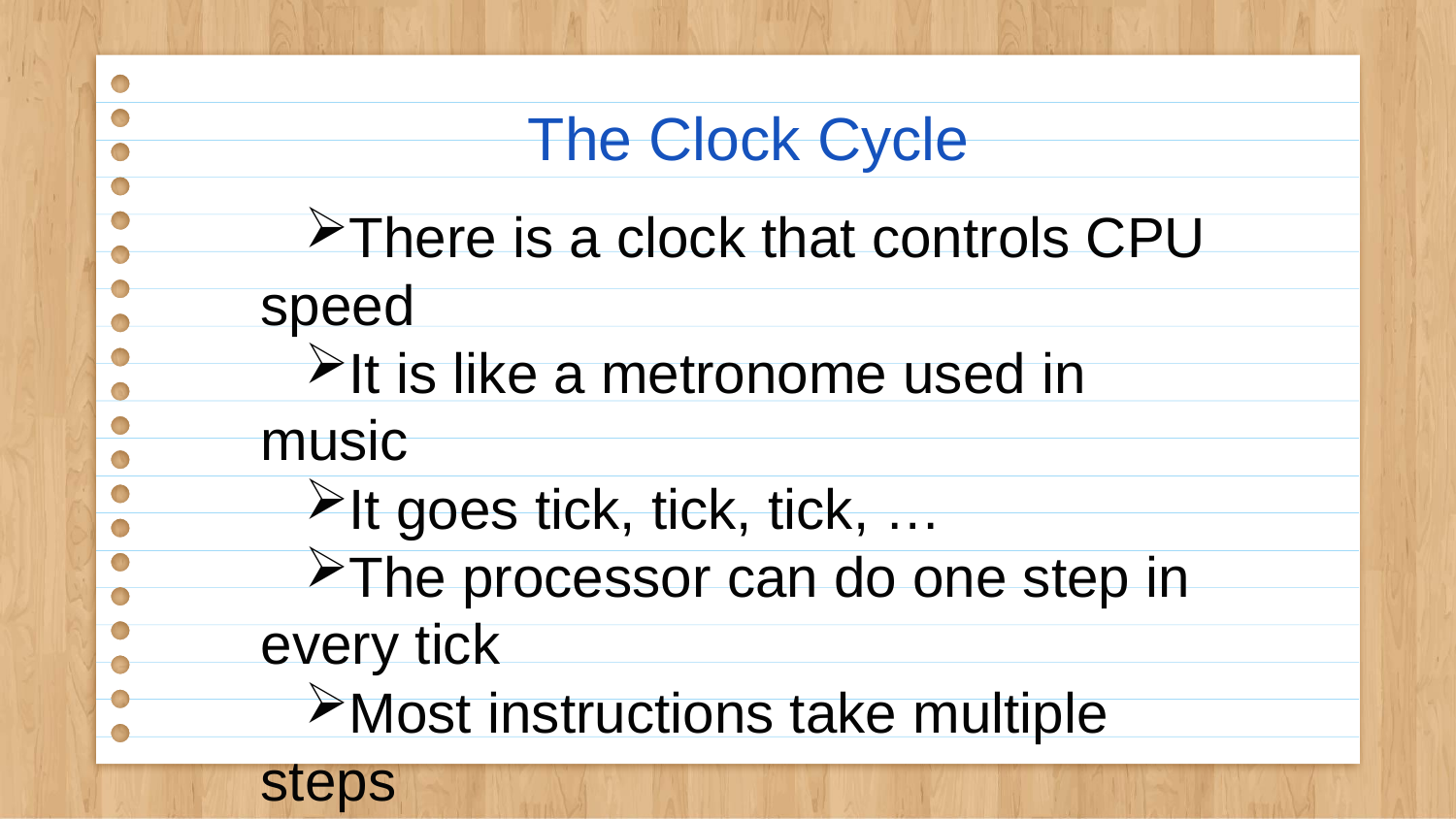

# The Clock Cycle
There is a clock that controls CPU speed
It is like a metronome used in music
It goes tick, tick, tick, …
The processor can do one step in every tick
Most instructions take multiple steps